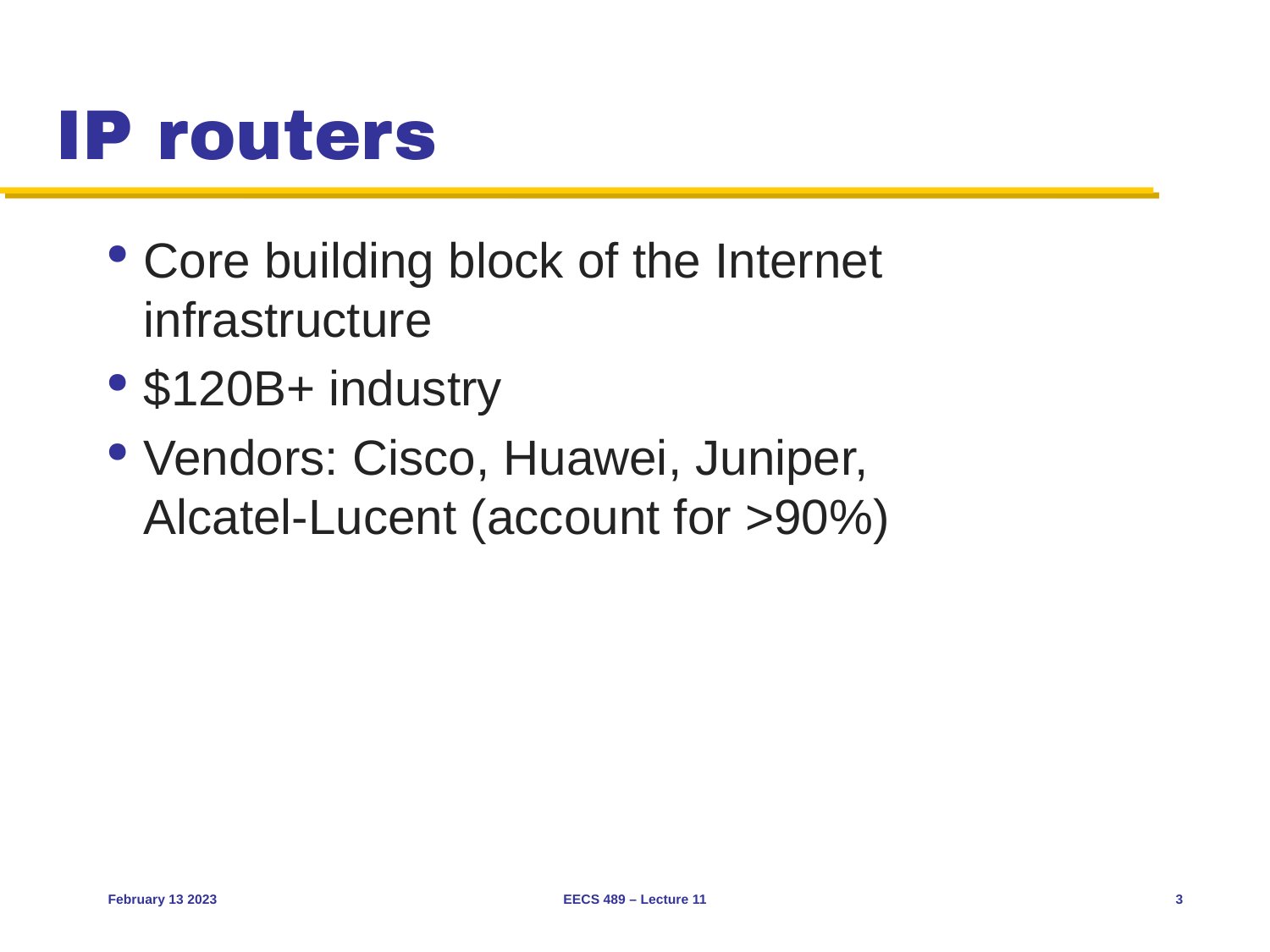

# IP routers
Core building block of the Internet infrastructure
$120B+ industry
Vendors: Cisco, Huawei, Juniper,
Alcatel-Lucent (account for >90%)
February 13 2023
EECS 489 – Lecture 11
3